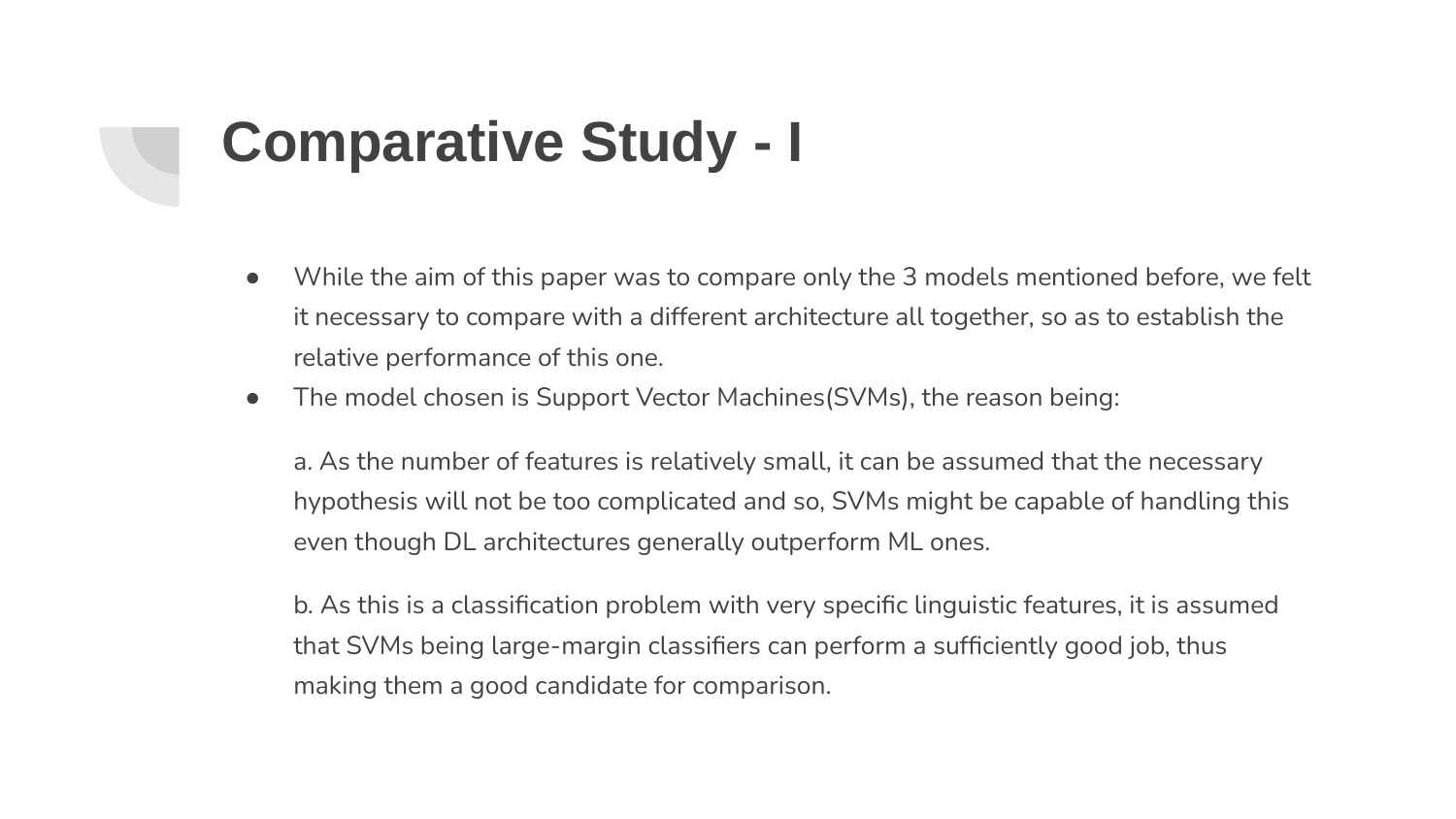

# Comparative Study - I
While the aim of this paper was to compare only the 3 models mentioned before, we felt it necessary to compare with a different architecture all together, so as to establish the relative performance of this one.
The model chosen is Support Vector Machines(SVMs), the reason being:
a. As the number of features is relatively small, it can be assumed that the necessary hypothesis will not be too complicated and so, SVMs might be capable of handling this even though DL architectures generally outperform ML ones.
b. As this is a classification problem with very specific linguistic features, it is assumed that SVMs being large-margin classifiers can perform a sufficiently good job, thus making them a good candidate for comparison.